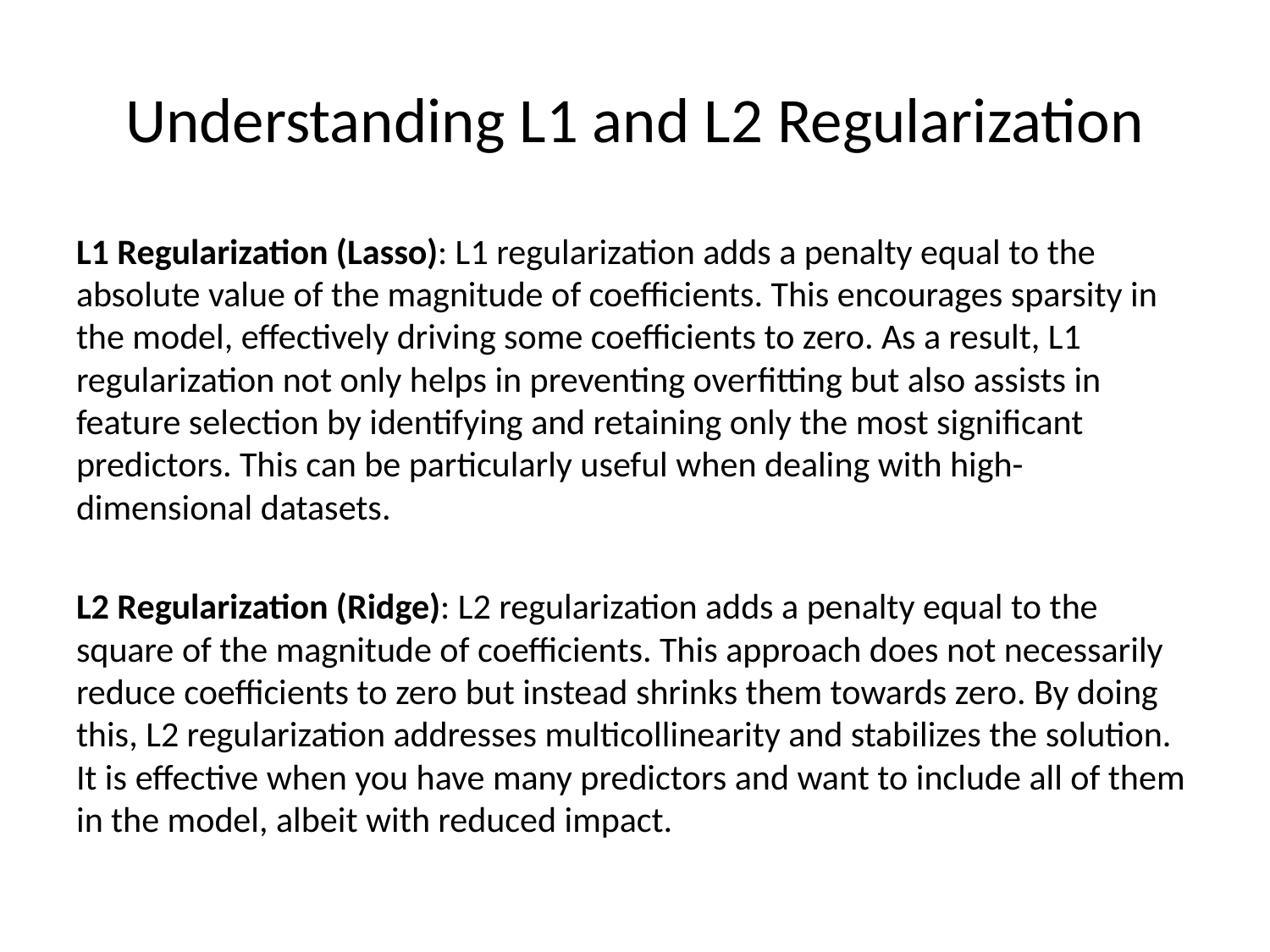

# Understanding L1 and L2 Regularization
L1 Regularization (Lasso): L1 regularization adds a penalty equal to the absolute value of the magnitude of coefficients. This encourages sparsity in the model, effectively driving some coefficients to zero. As a result, L1 regularization not only helps in preventing overfitting but also assists in feature selection by identifying and retaining only the most significant predictors. This can be particularly useful when dealing with high-dimensional datasets.

L2 Regularization (Ridge): L2 regularization adds a penalty equal to the square of the magnitude of coefficients. This approach does not necessarily reduce coefficients to zero but instead shrinks them towards zero. By doing this, L2 regularization addresses multicollinearity and stabilizes the solution. It is effective when you have many predictors and want to include all of them in the model, albeit with reduced impact.